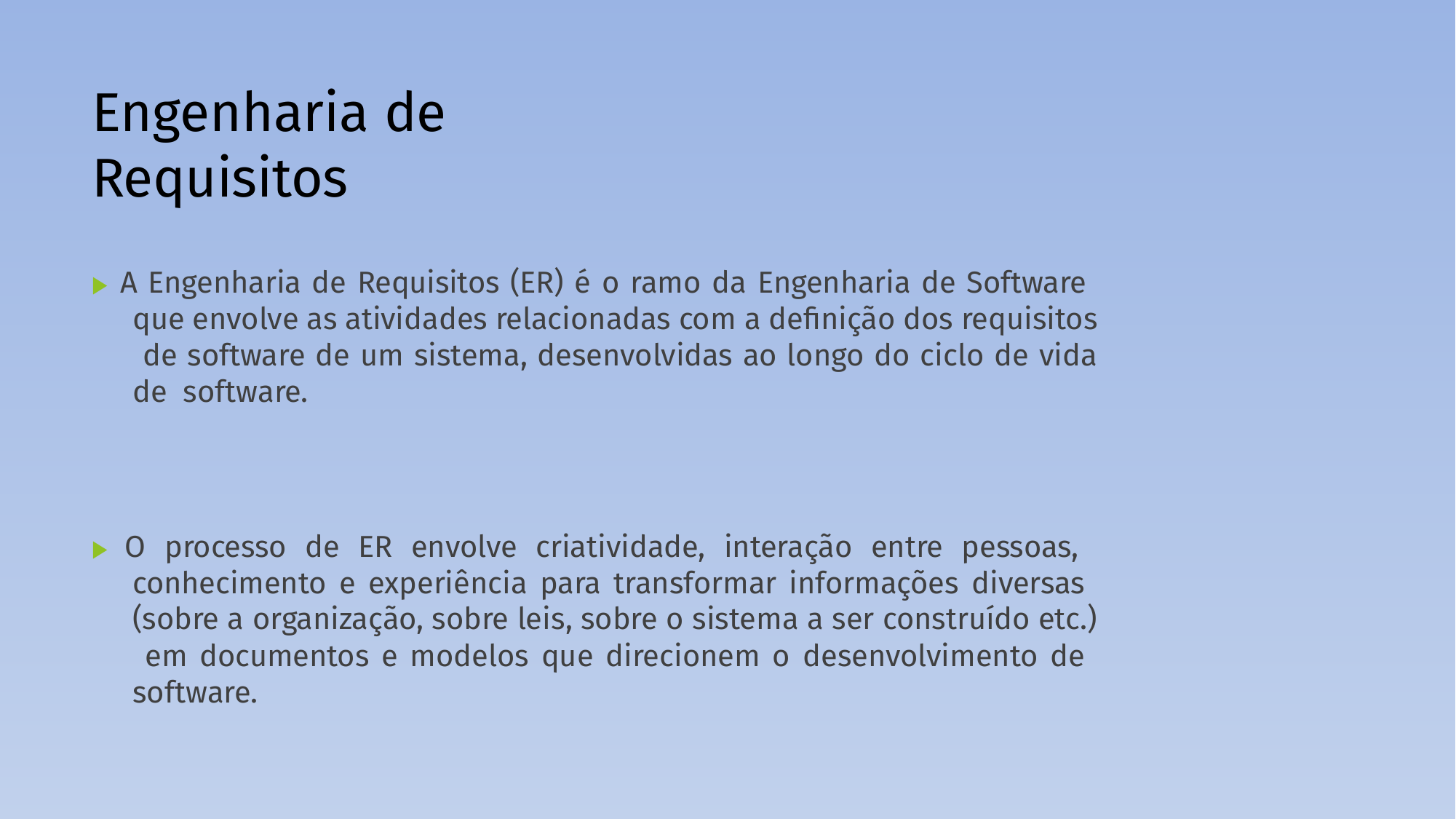

# Engenharia de Requisitos
▶ A Engenharia de Requisitos (ER) é o ramo da Engenharia de Software  que envolve as atividades relacionadas com a definição dos requisitos  de software de um sistema, desenvolvidas ao longo do ciclo de vida de  software.
▶ O processo de ER envolve criatividade, interação entre pessoas,  conhecimento e experiência para transformar informações diversas  (sobre a organização, sobre leis, sobre o sistema a ser construído etc.)  em documentos e modelos que direcionem o desenvolvimento de  software.